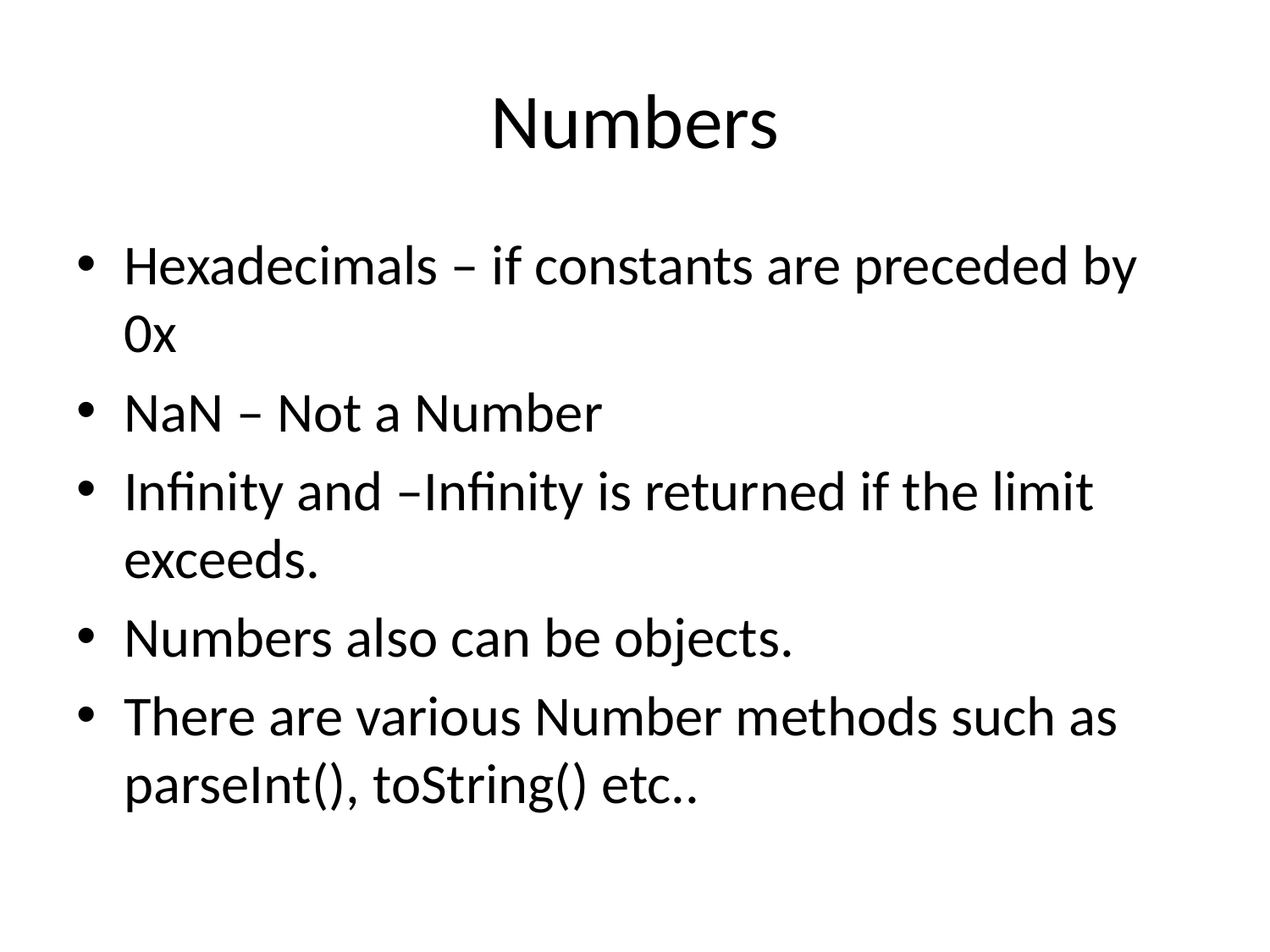

# Numbers
Hexadecimals – if constants are preceded by 0x
NaN – Not a Number
Infinity and –Infinity is returned if the limit exceeds.
Numbers also can be objects.
There are various Number methods such as parseInt(), toString() etc..